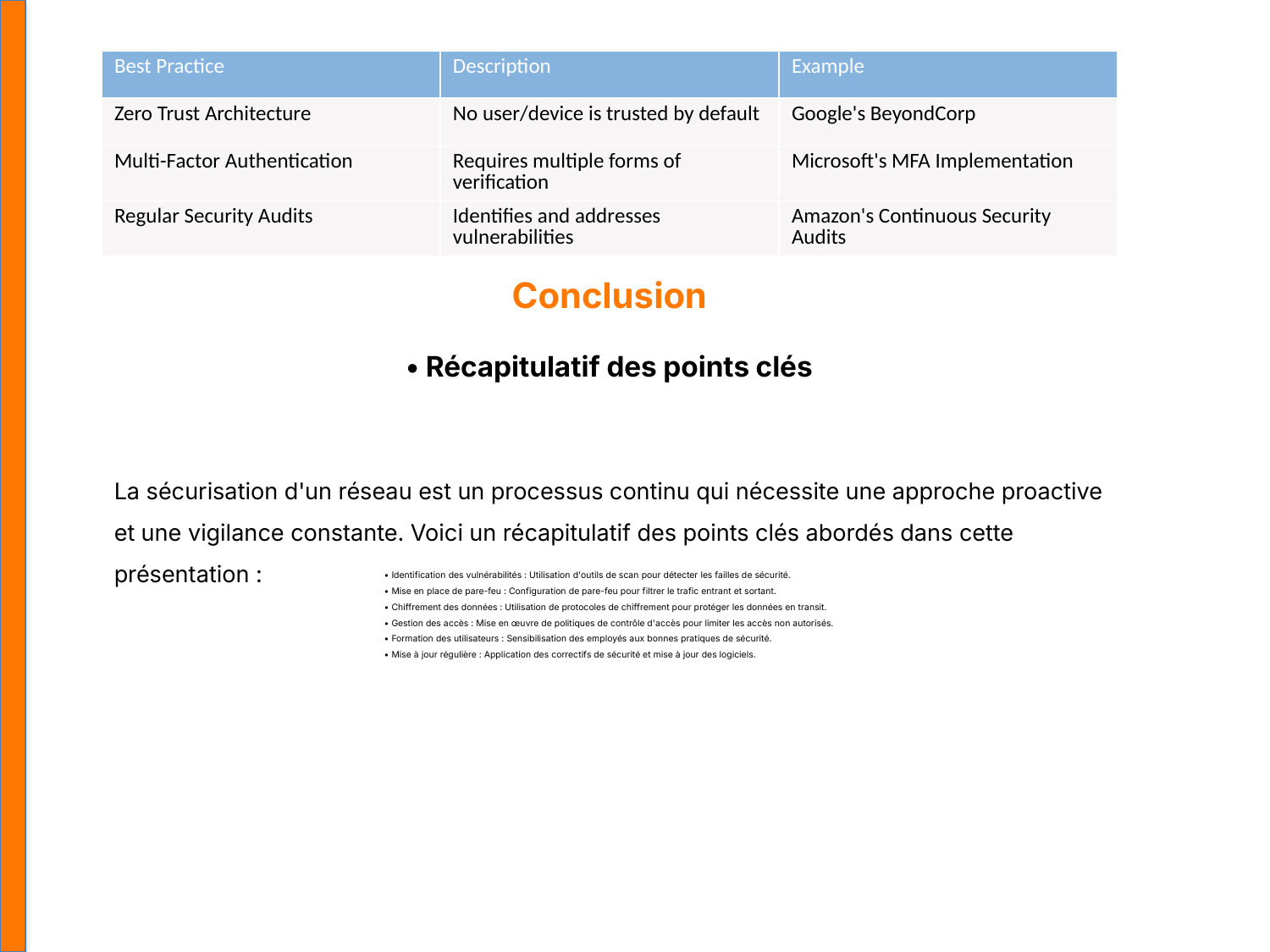

| Best Practice | Description | Example |
| --- | --- | --- |
| Zero Trust Architecture | No user/device is trusted by default | Google's BeyondCorp |
| Multi-Factor Authentication | Requires multiple forms of verification | Microsoft's MFA Implementation |
| Regular Security Audits | Identifies and addresses vulnerabilities | Amazon's Continuous Security Audits |
Conclusion
• Récapitulatif des points clés

La sécurisation d'un réseau est un processus continu qui nécessite une approche proactive et une vigilance constante. Voici un récapitulatif des points clés abordés dans cette présentation :

• Identification des vulnérabilités : Utilisation d'outils de scan pour détecter les failles de sécurité.
• Mise en place de pare-feu : Configuration de pare-feu pour filtrer le trafic entrant et sortant.
• Chiffrement des données : Utilisation de protocoles de chiffrement pour protéger les données en transit.
• Gestion des accès : Mise en œuvre de politiques de contrôle d'accès pour limiter les accès non autorisés.
• Formation des utilisateurs : Sensibilisation des employés aux bonnes pratiques de sécurité.
• Mise à jour régulière : Application des correctifs de sécurité et mise à jour des logiciels.